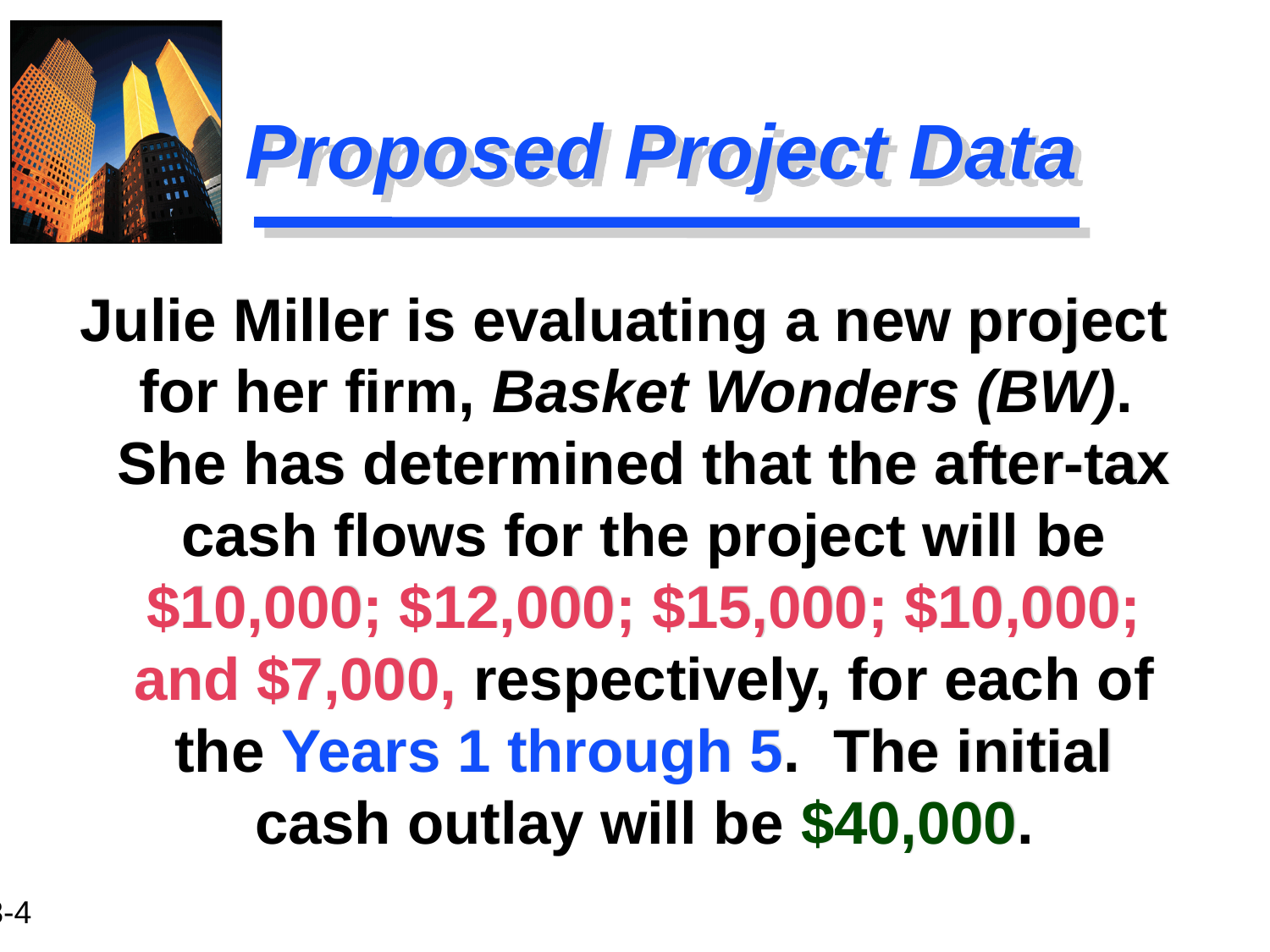

# Proposed Project Data

Julie Miller is evaluating a new project for her firm, Basket Wonders (BW).  She has determined that the after-tax cash flows for the project will be $10,000; $12,000; $15,000; $10,000; and $7,000, respectively, for each of the Years 1 through 5.  The initial cash outlay will be $40,000.